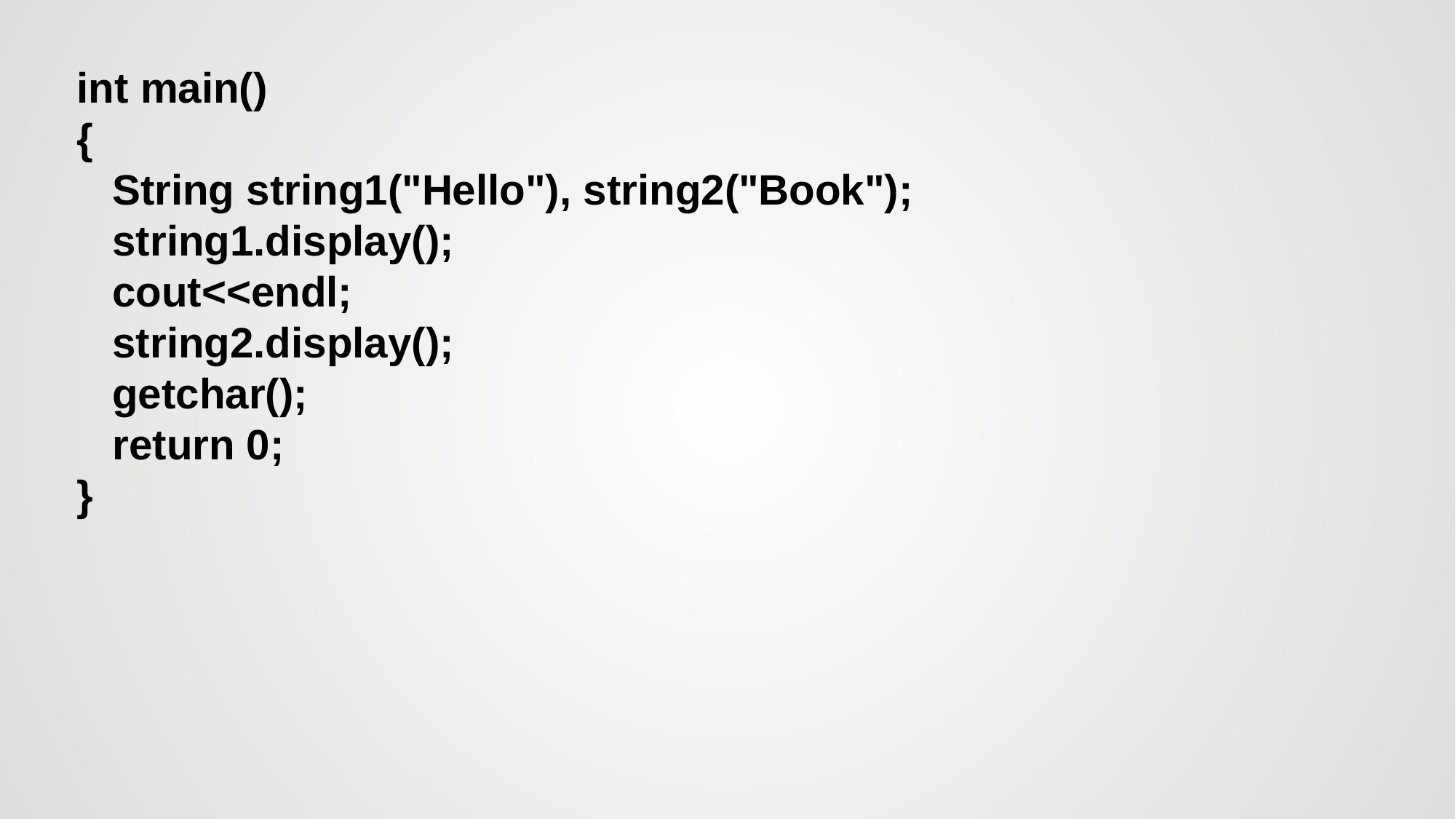

int main()
{
   String string1("Hello"), string2("Book");
   string1.display();
   cout<<endl;
   string2.display();
   getchar();
   return 0;
}